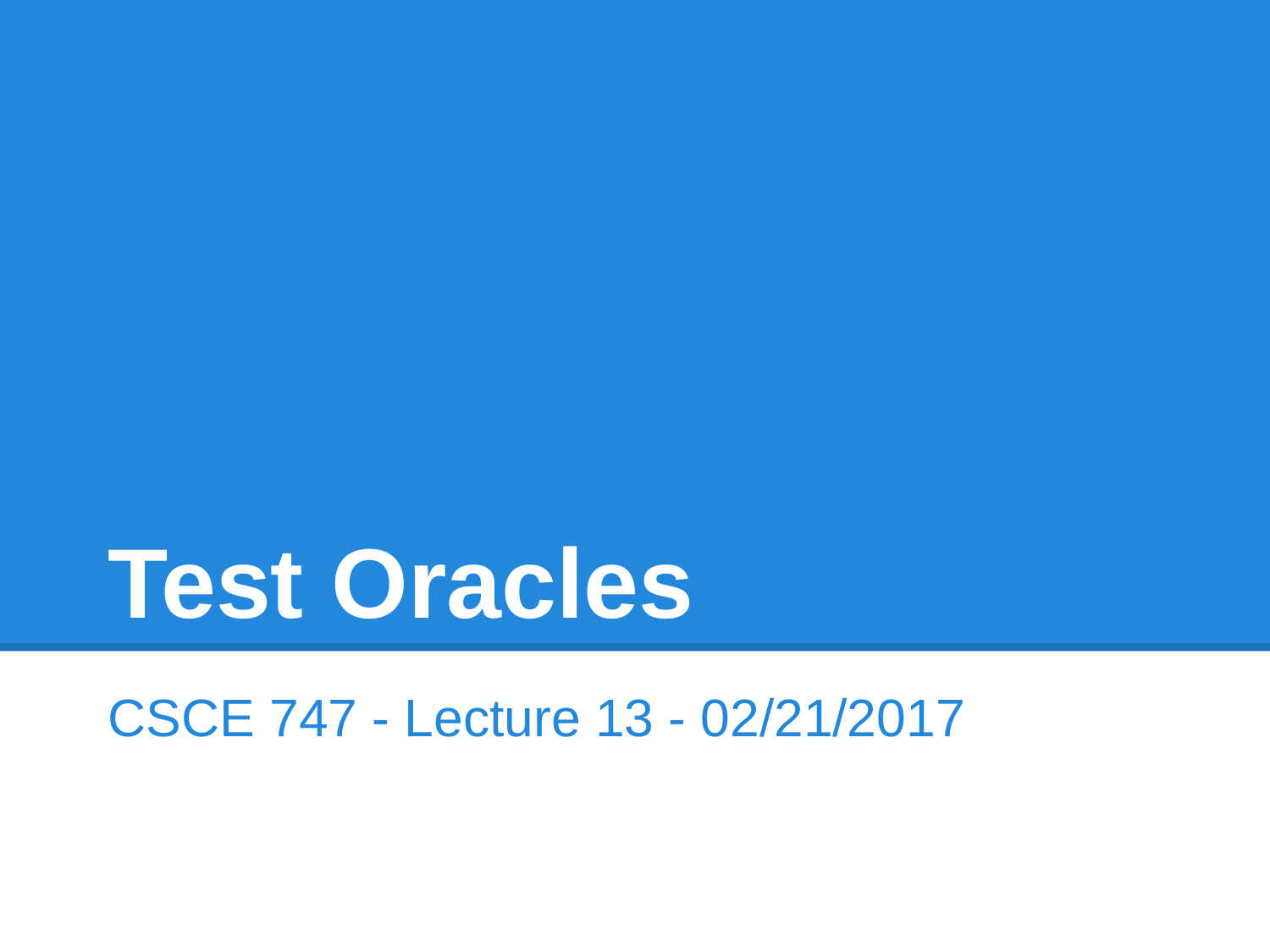

# Test Oracles
CSCE 747 - Lecture 13 - 02/21/2017